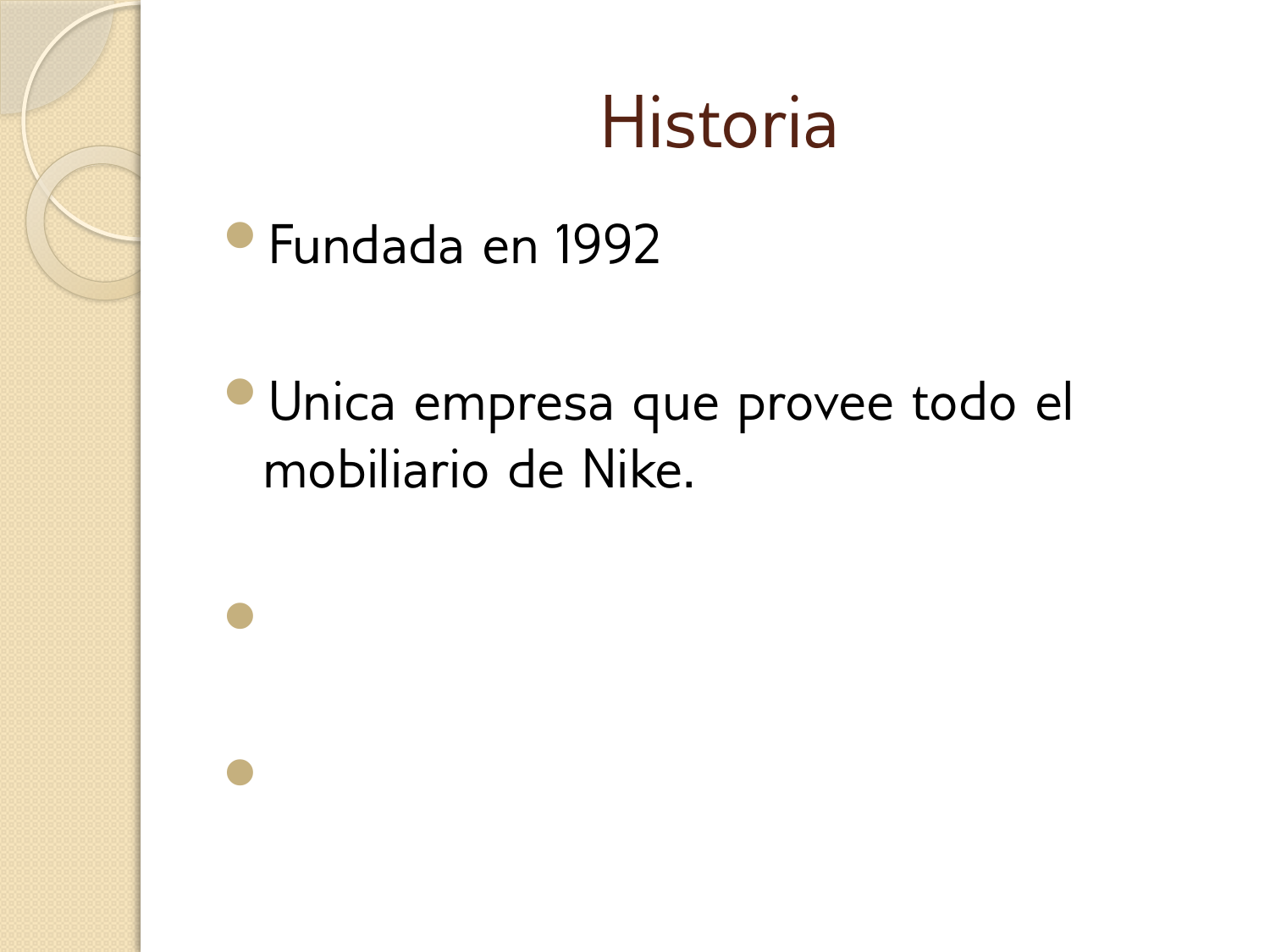

# Historia
Fundada en 1992

Unica empresa que provee todo el mobiliario de Nike.